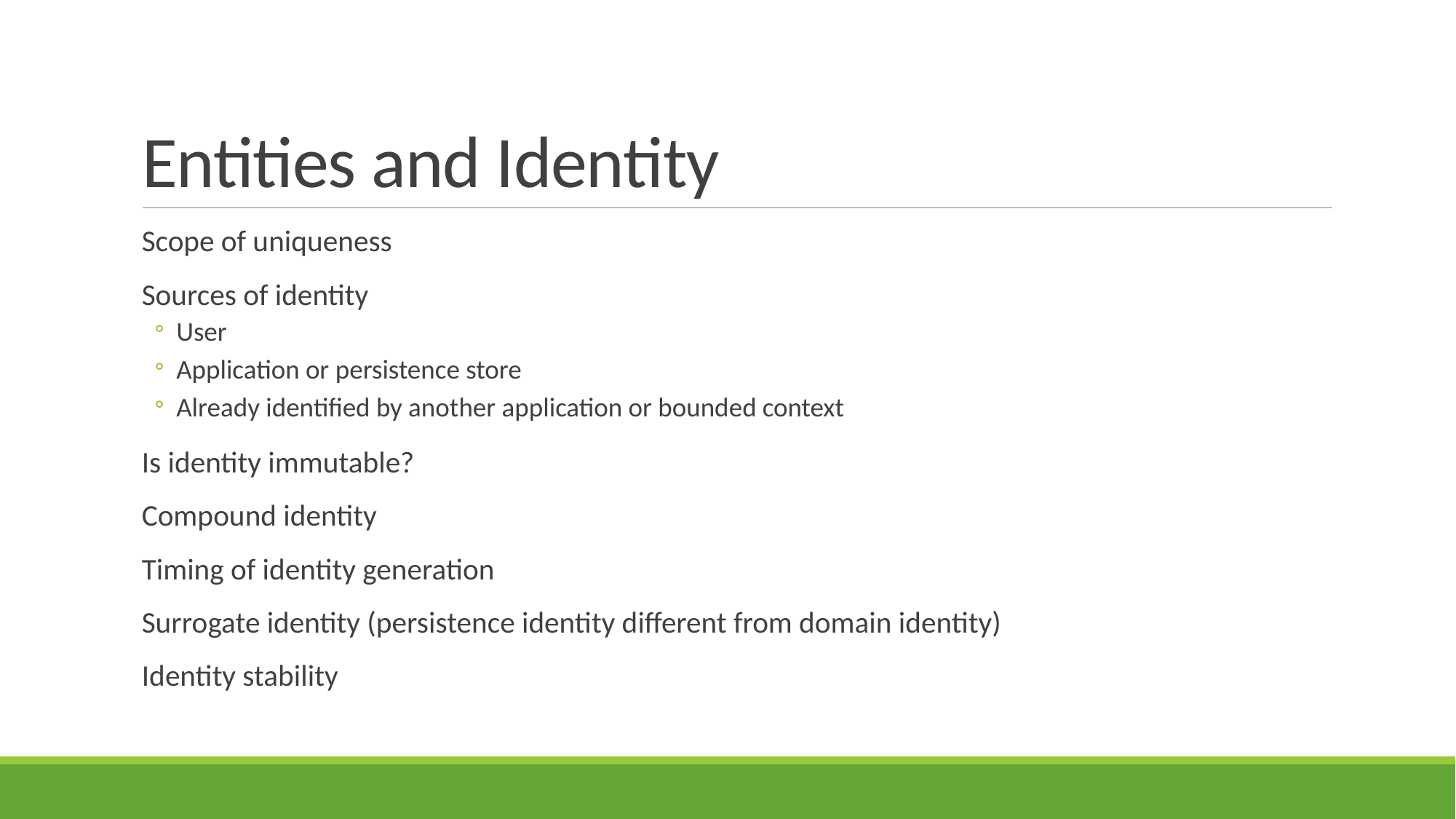

# Entities and Identity
Scope of uniqueness
Sources of identity
User
Application or persistence store
Already identified by another application or bounded context
Is identity immutable?
Compound identity
Timing of identity generation
Surrogate identity (persistence identity different from domain identity)
Identity stability